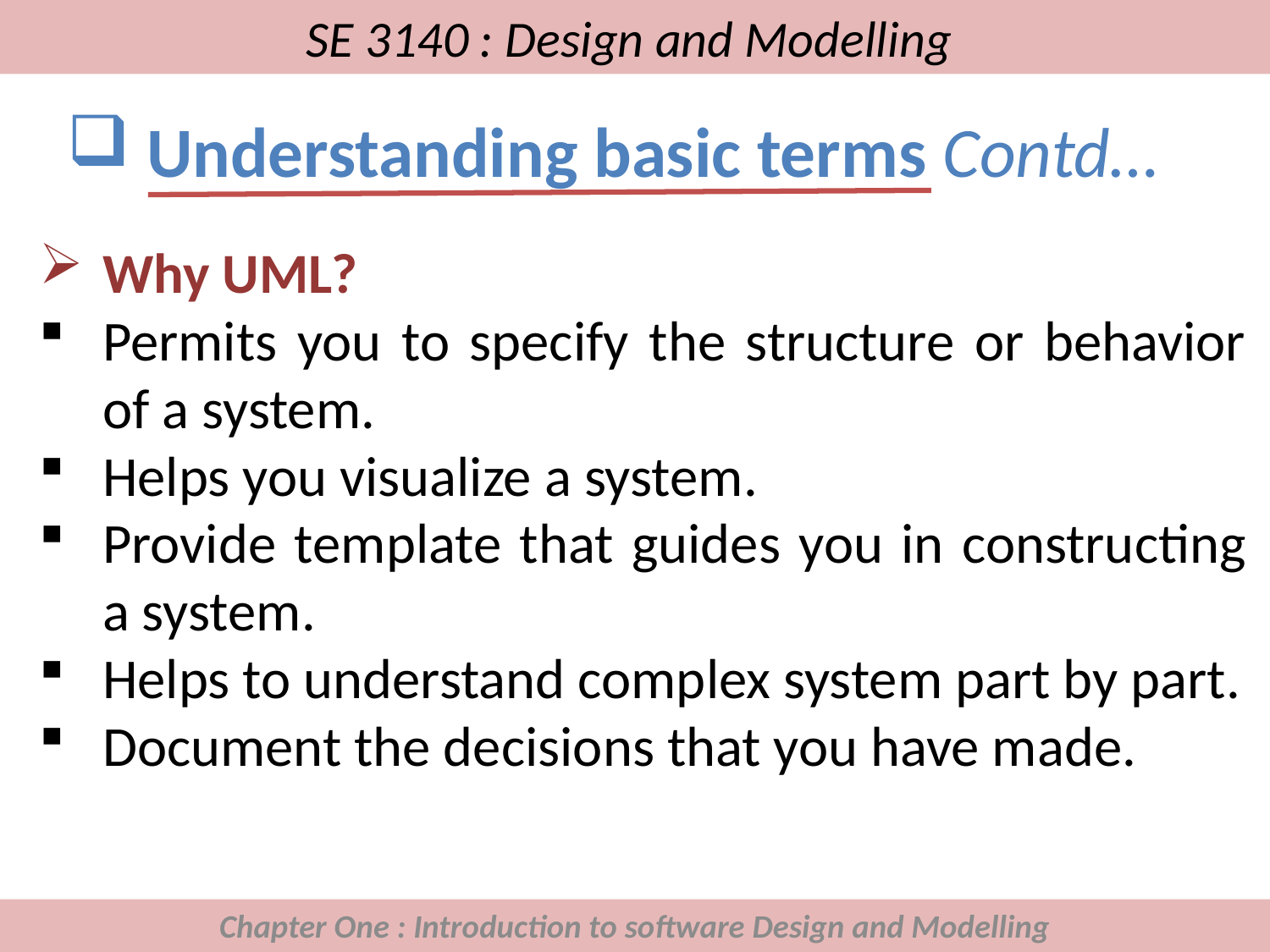

# SE 3140 : Design and Modelling
Understanding basic terms Contd…
Why UML?
Permits you to specify the structure or behavior of a system.
Helps you visualize a system.
Provide template that guides you in constructing a system.
Helps to understand complex system part by part.
Document the decisions that you have made.

Chapter One : Introduction to software Design and Modelling